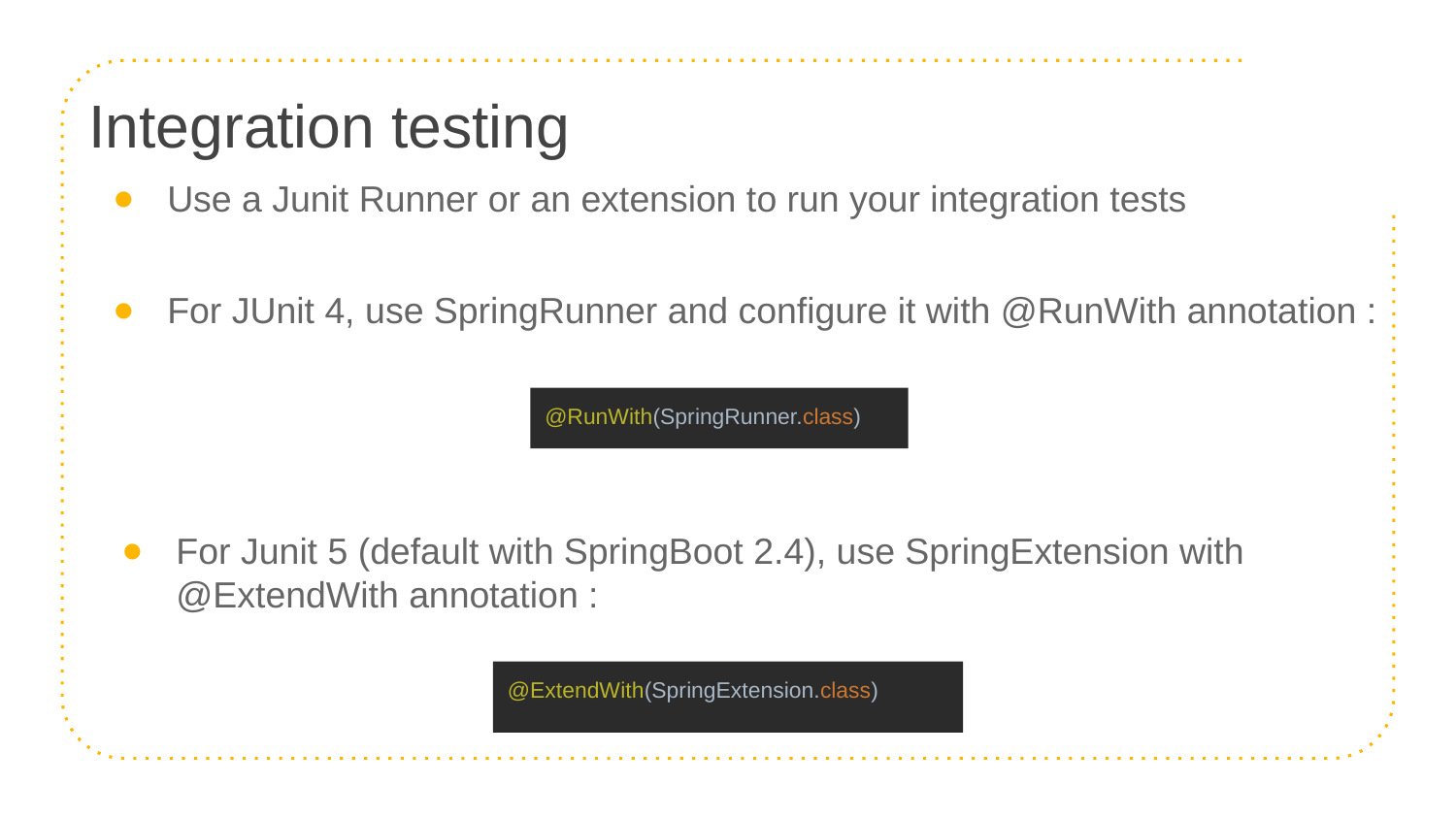

# Integration testing
Use a Junit Runner or an extension to run your integration tests

For JUnit 4, use SpringRunner and configure it with @RunWith annotation :

@RunWith(SpringRunner.class)
For Junit 5 (default with SpringBoot 2.4), use SpringExtension with @ExtendWith annotation :
@ExtendWith(SpringExtension.class)